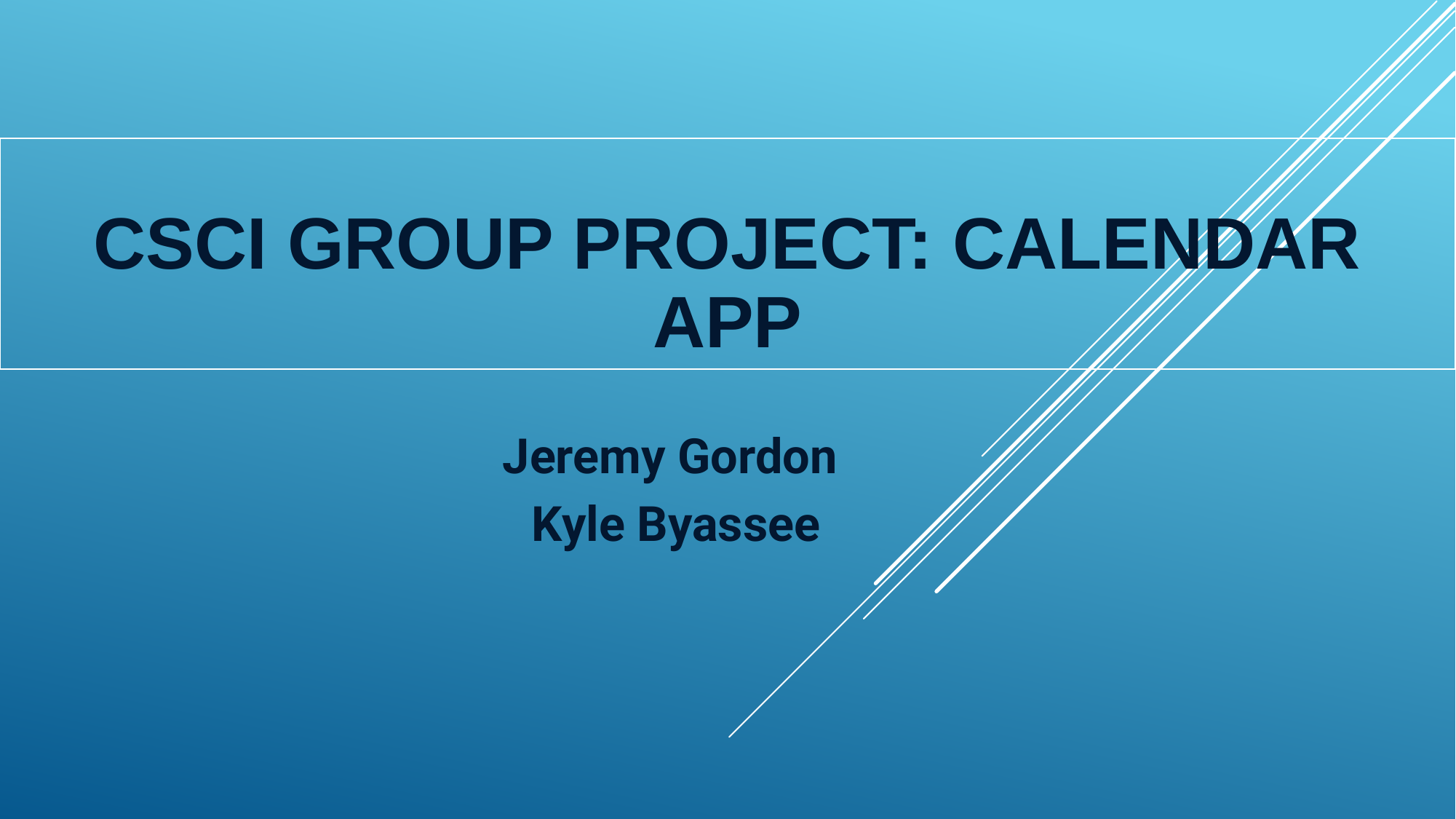

# CSCI Group Project: Calendar APP
Jeremy Gordon
Kyle Byassee